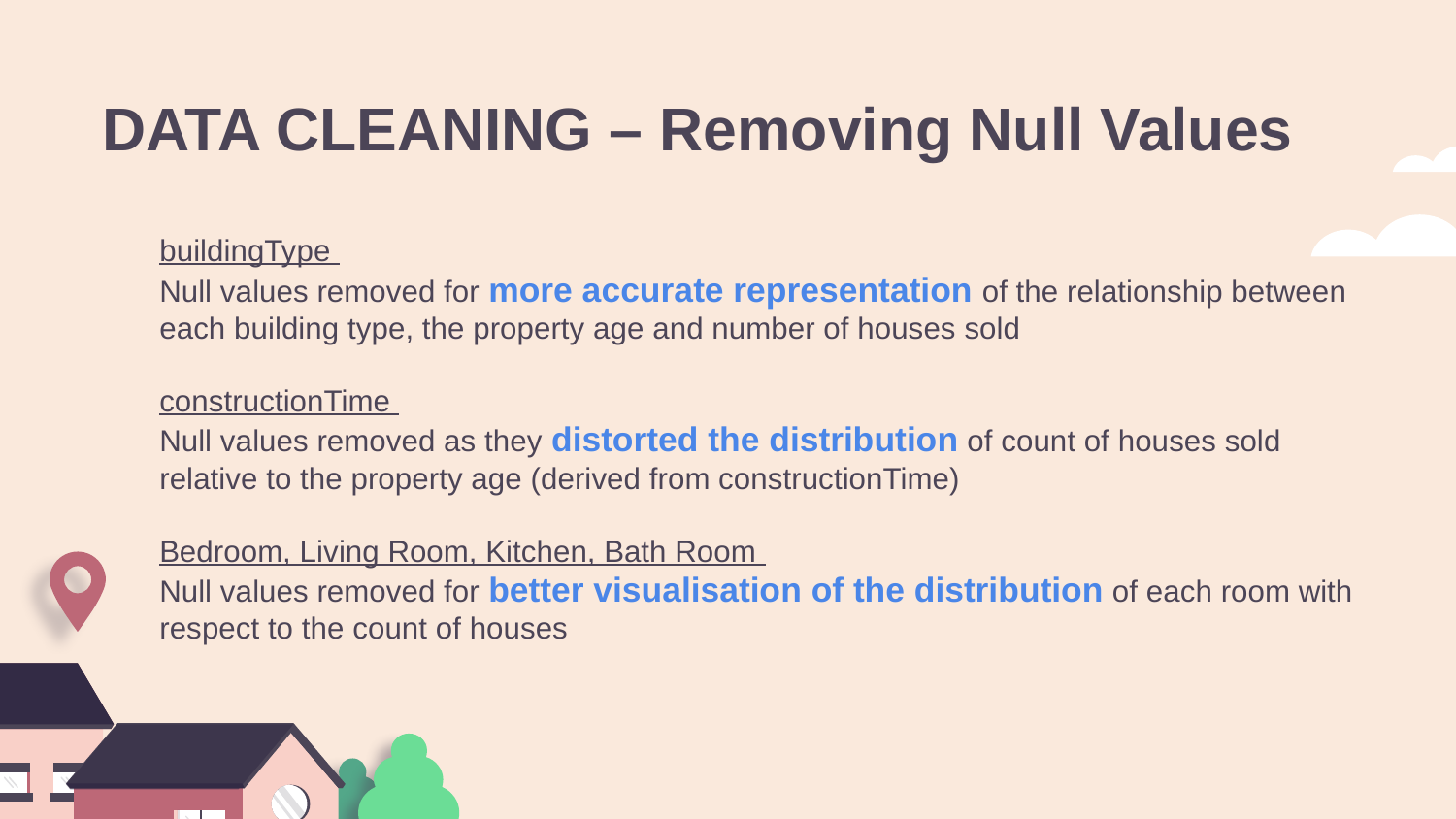

DATA CLEANING – Removing Null Values
buildingType
Null values removed for more accurate representation of the relationship between each building type, the property age and number of houses sold

constructionTime
Null values removed as they distorted the distribution of count of houses sold relative to the property age (derived from constructionTime)

Bedroom, Living Room, Kitchen, Bath Room
Null values removed for better visualisation of the distribution of each room with respect to the count of houses